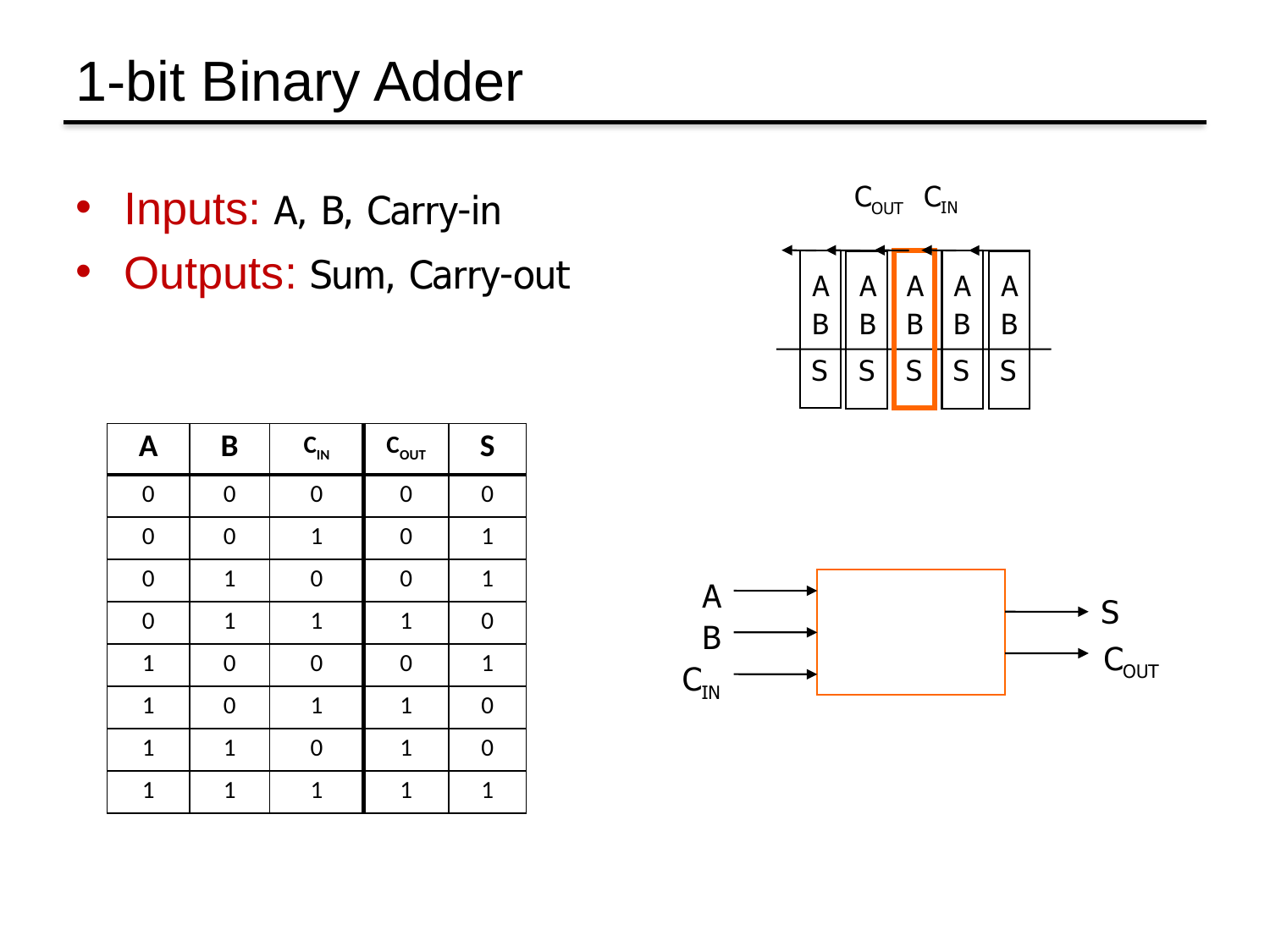

# 1-bit Binary Adder
CIN
COUT

A	A	A	A	A
B	B	B	B	B
S	S	S	S	S

Inputs: A, B, Carry-in
Outputs: Sum, Carry-out
| A | B | CIN | COUT | S |
| --- | --- | --- | --- | --- |
| 0 | 0 | 0 | 0 | 0 |
| 0 | 0 | 1 | 0 | 1 |
| 0 | 1 | 0 | 0 | 1 |
| 0 | 1 | 1 | 1 | 0 |
| 1 | 0 | 0 | 0 | 1 |
| 1 | 0 | 1 | 1 | 0 |
| 1 | 1 | 0 | 1 | 0 |
| 1 | 1 | 1 | 1 | 1 |
A

S

B

COUT
CIN